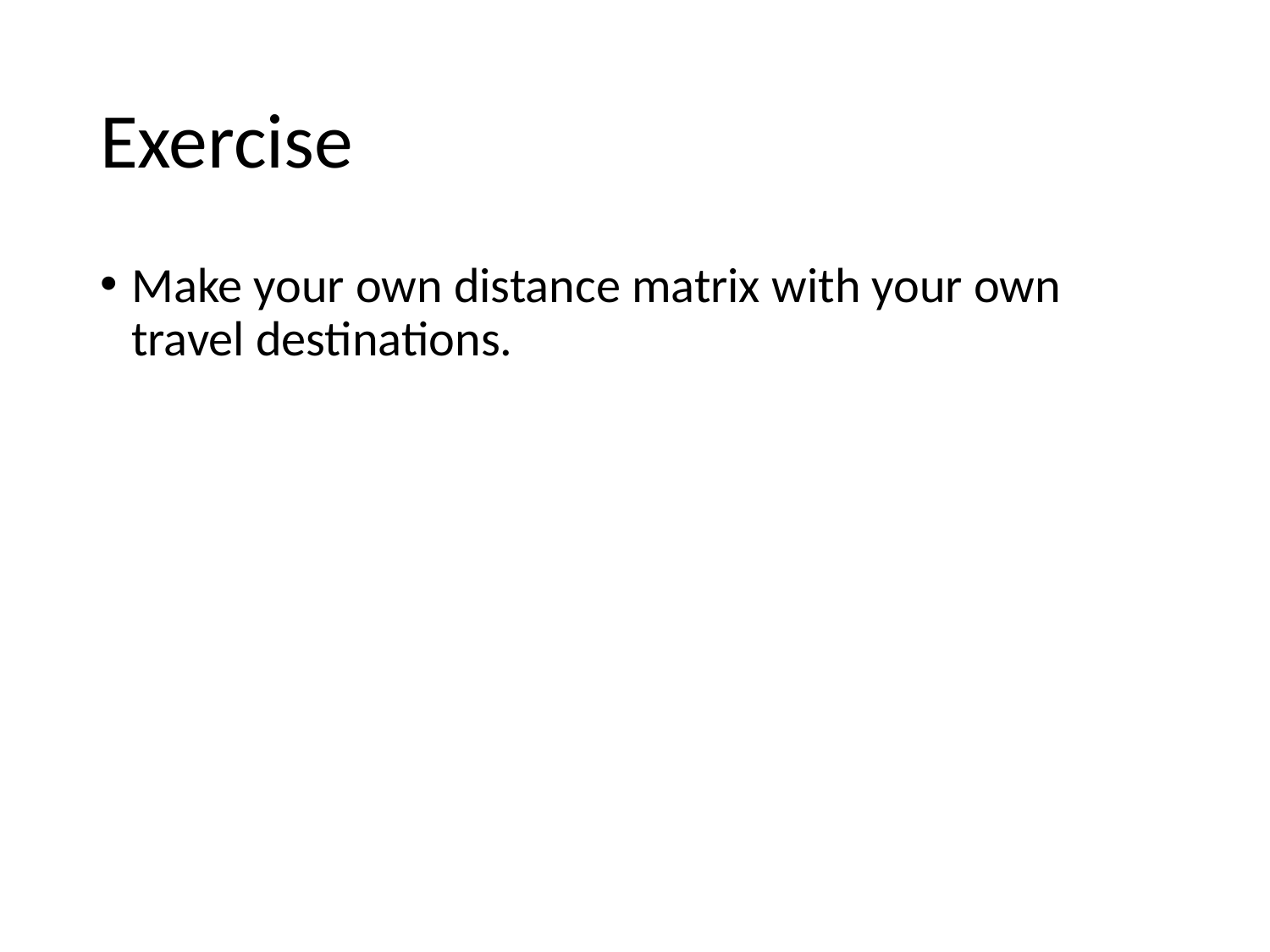

# Exercise
Make your own distance matrix with your own travel destinations.